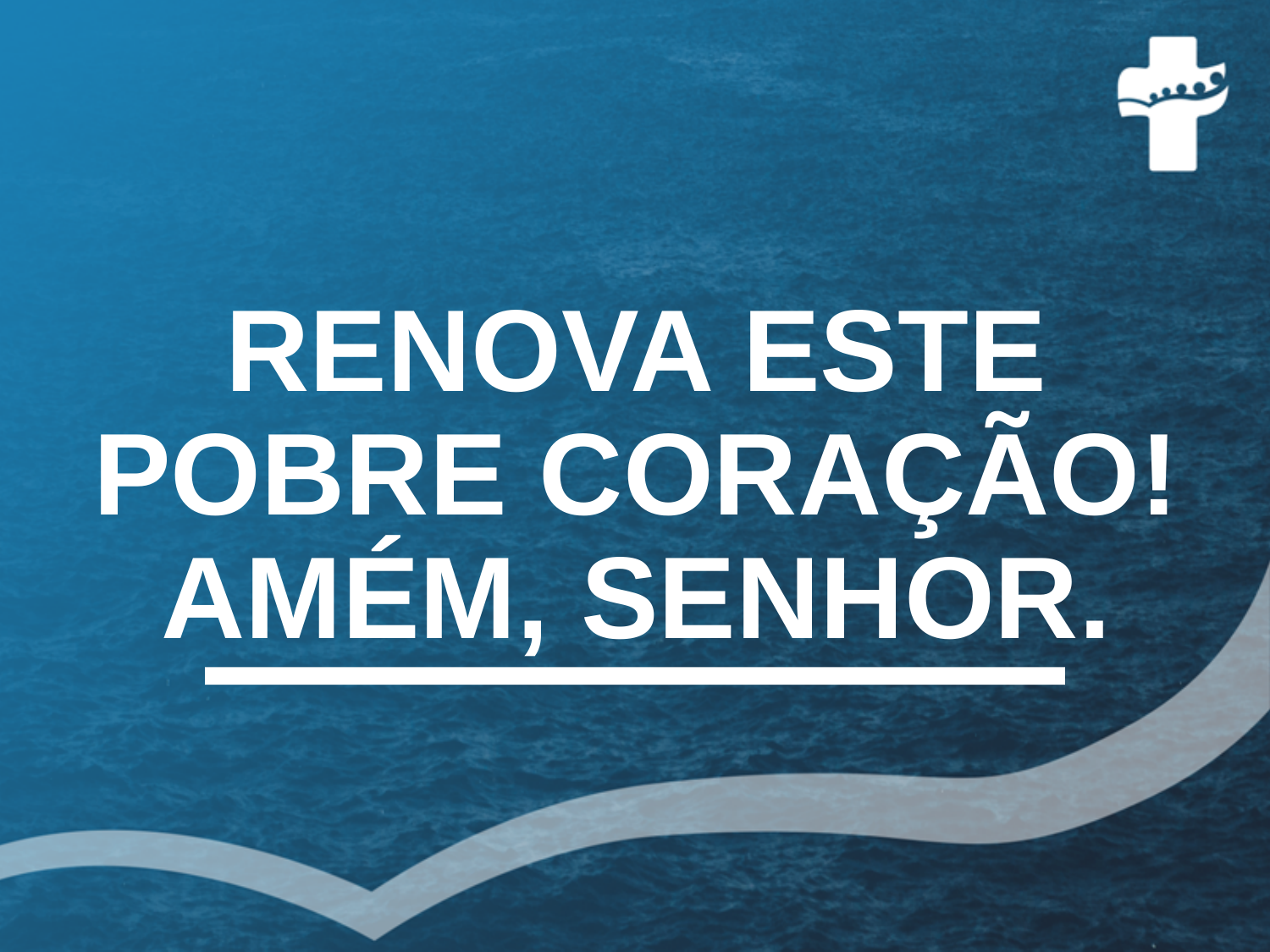

# RENOVA ESTE POBRE CORAÇÃO! AMÉM, SENHOR.